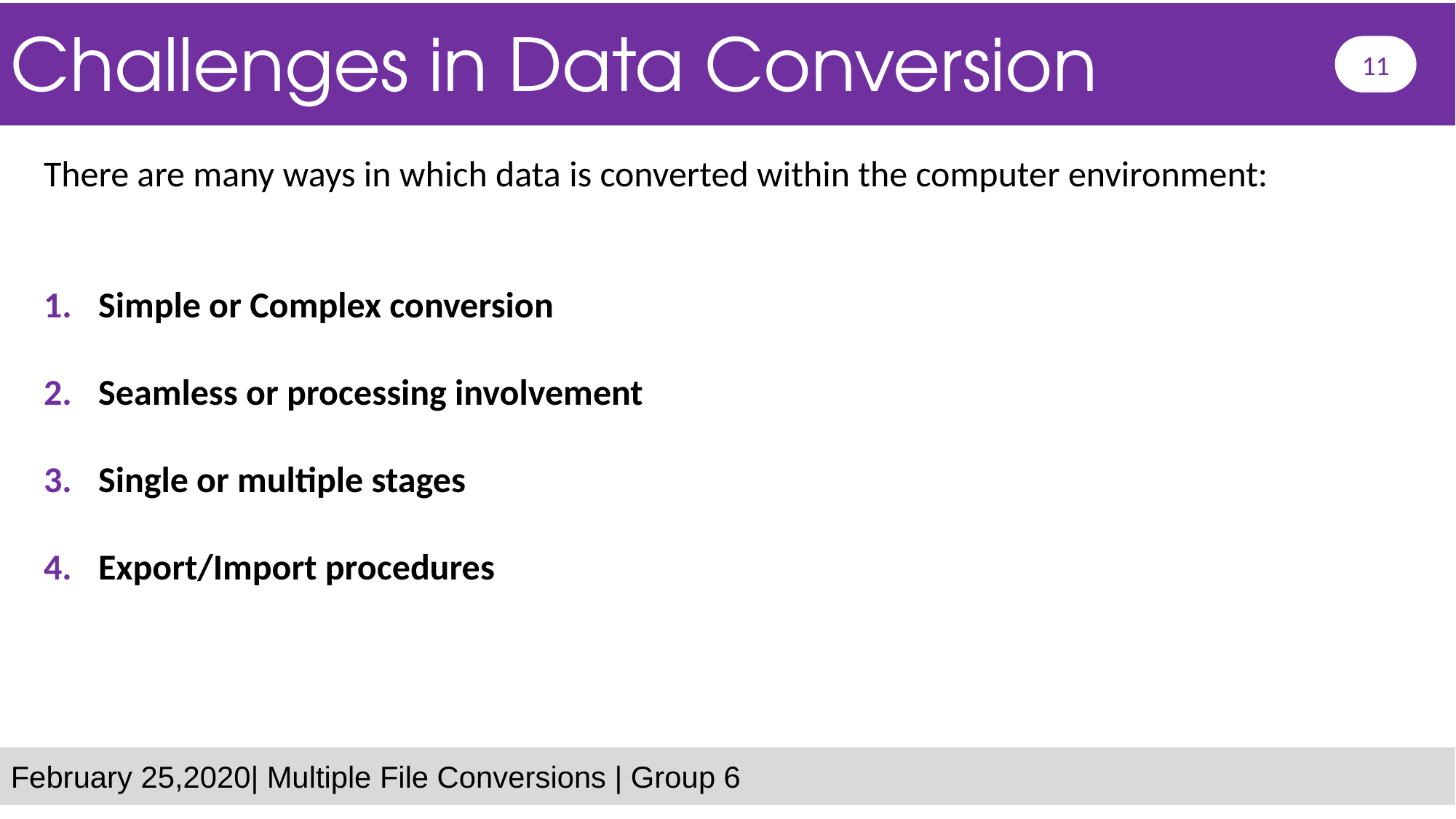

Challenges in Data Conversion
11
There are many ways in which data is converted within the computer environment:

Simple or Complex conversion
Seamless or processing involvement
Single or multiple stages
Export/Import procedures
February 25,2020| Multiple File Conversions | Group 6